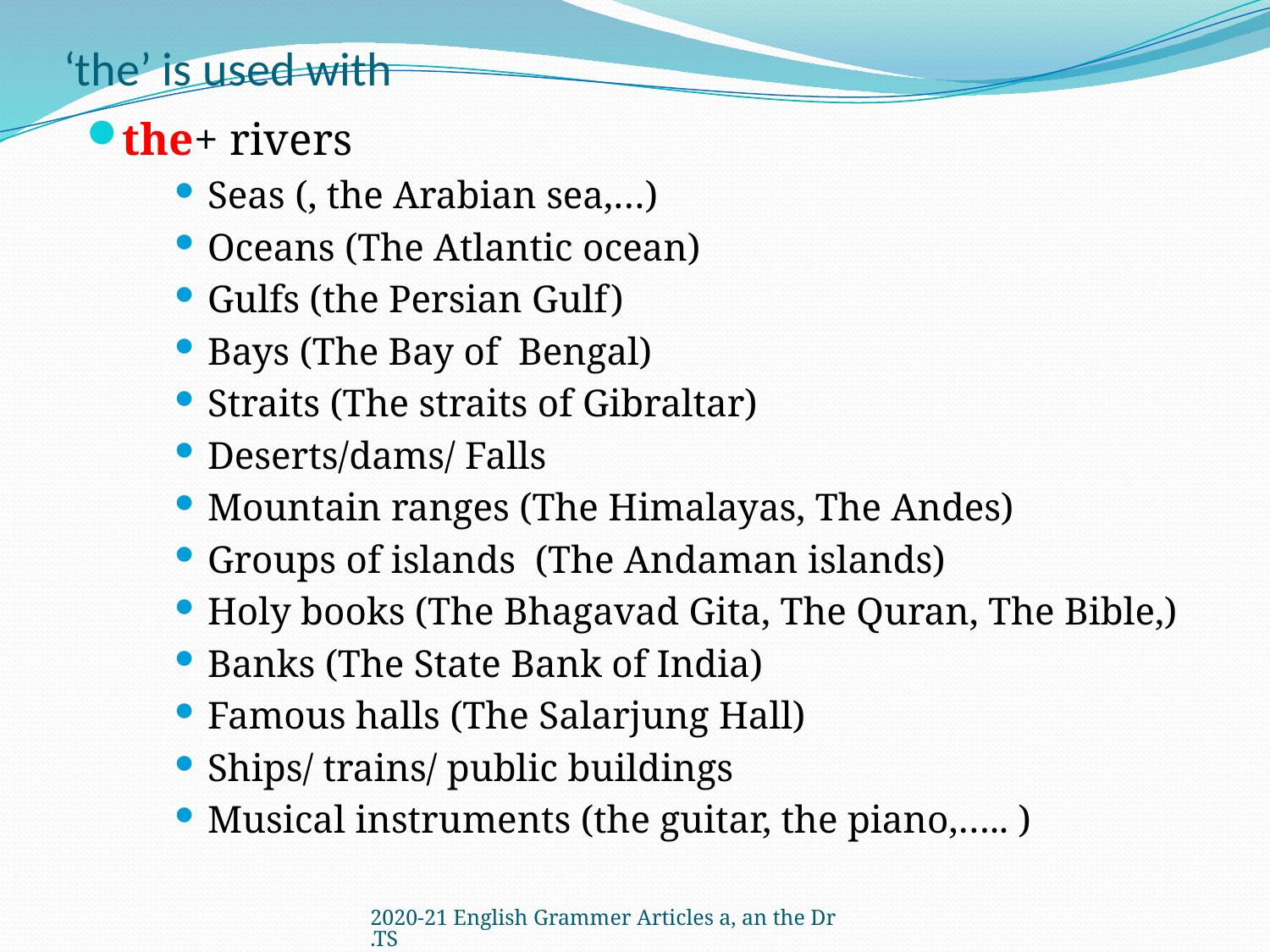

# ‘the’ is used with
the+ rivers
Seas (, the Arabian sea,…)
Oceans (The Atlantic ocean)
Gulfs (the Persian Gulf)
Bays (The Bay of  Bengal)
Straits (The straits of Gibraltar)
Deserts/dams/ Falls
Mountain ranges (The Himalayas, The Andes)
Groups of islands  (The Andaman islands)
Holy books (The Bhagavad Gita, The Quran, The Bible,)
Banks (The State Bank of India)
Famous halls (The Salarjung Hall)
Ships/ trains/ public buildings
Musical instruments (the guitar, the piano,….. )

2020-21 English Grammer Articles a, an the Dr.TS